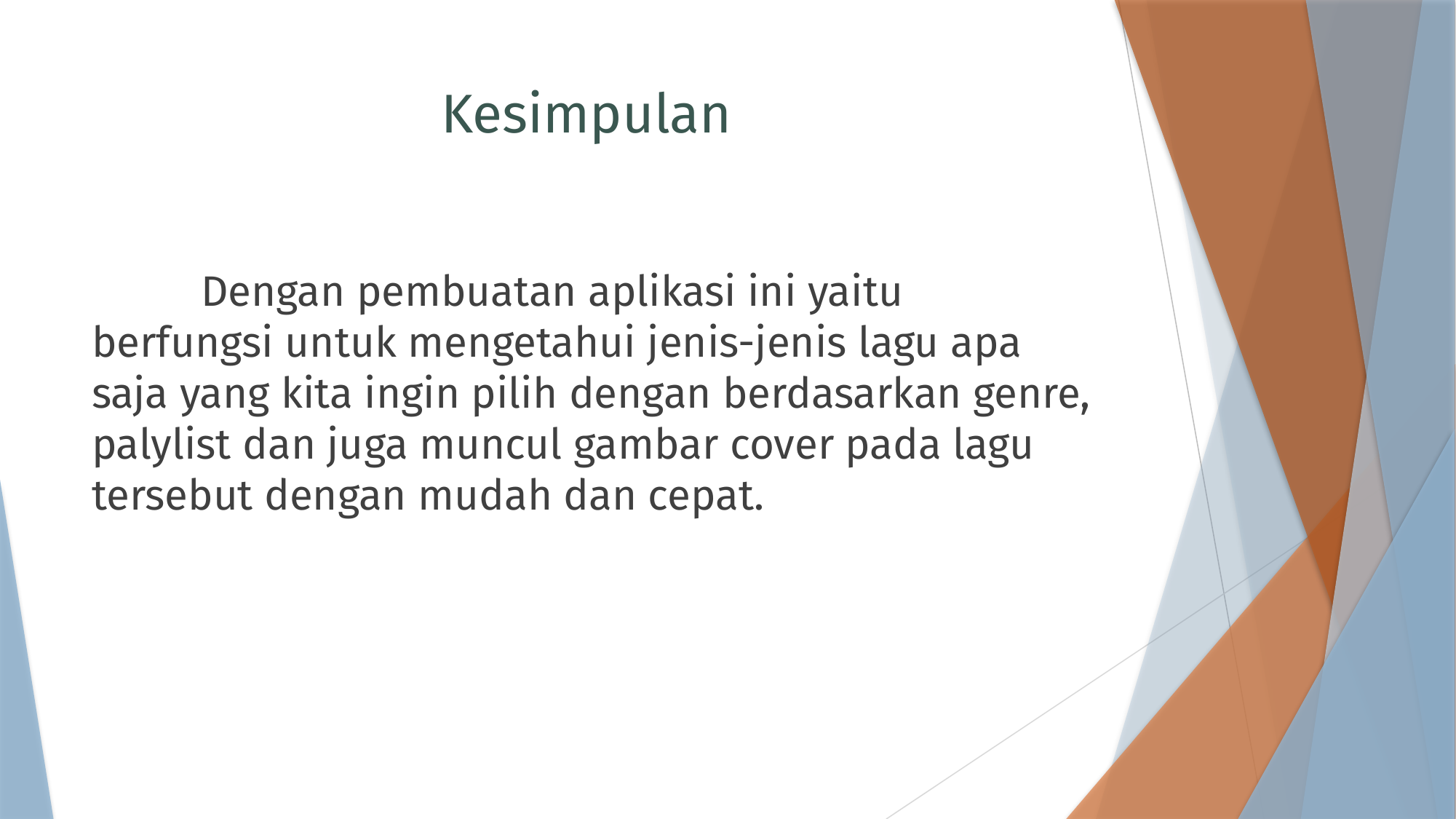

# Kesimpulan
	Dengan pembuatan aplikasi ini yaitu berfungsi untuk mengetahui jenis-jenis lagu apa saja yang kita ingin pilih dengan berdasarkan genre, palylist dan juga muncul gambar cover pada lagu tersebut dengan mudah dan cepat.